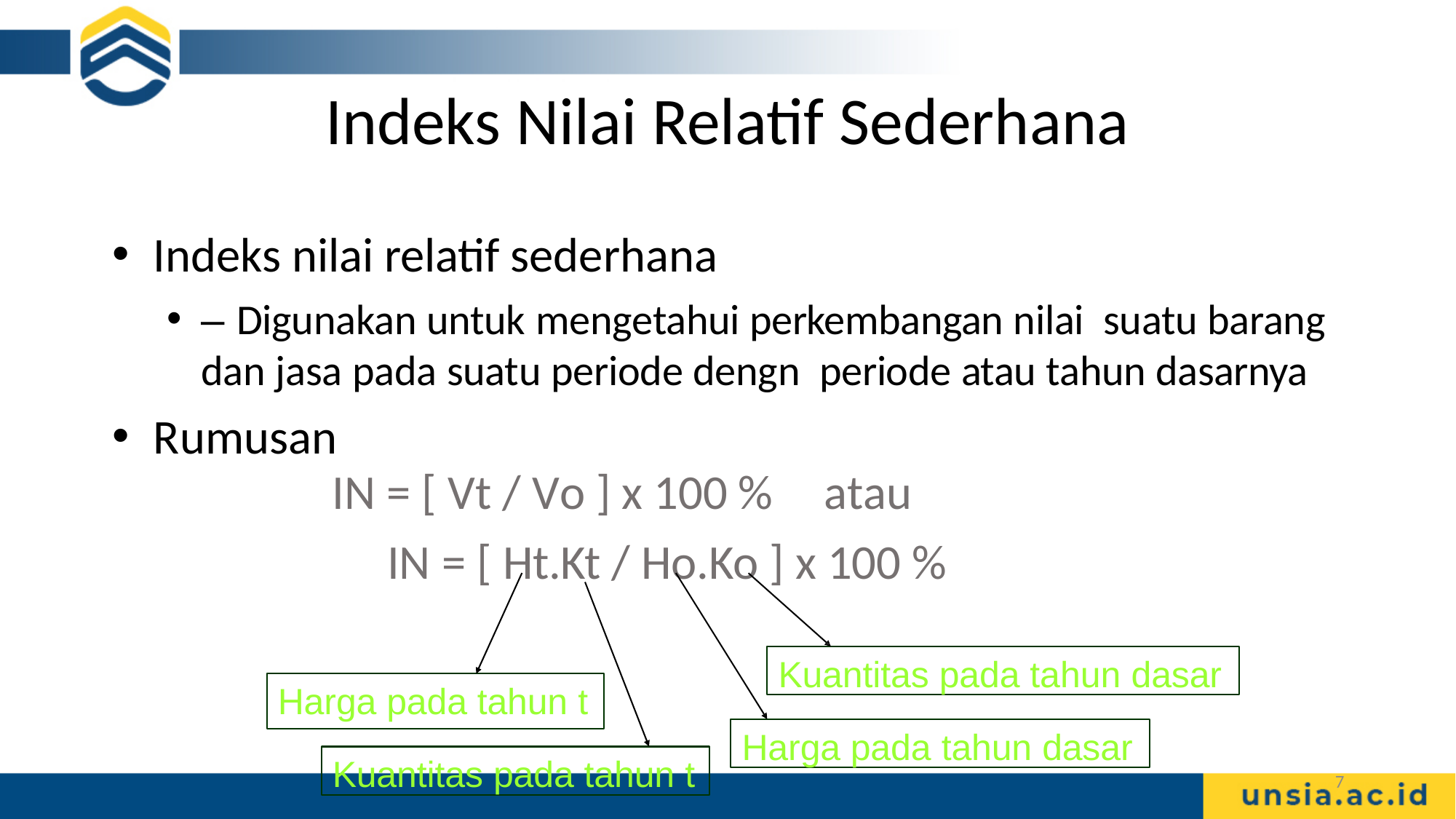

# Indeks Nilai Relatif Sederhana
Indeks nilai relatif sederhana
– Digunakan untuk mengetahui perkembangan nilai  suatu barang dan jasa pada suatu periode dengn  periode atau tahun dasarnya
Rumusan

IN = [ Vt / Vo ] x 100 %	atau  IN = [ Ht.Kt / Ho.Ko ] x 100 %

Kuantitas pada tahun dasar

Harga pada tahun t
Harga pada tahun dasar
Kuantitas pada tahun t
7